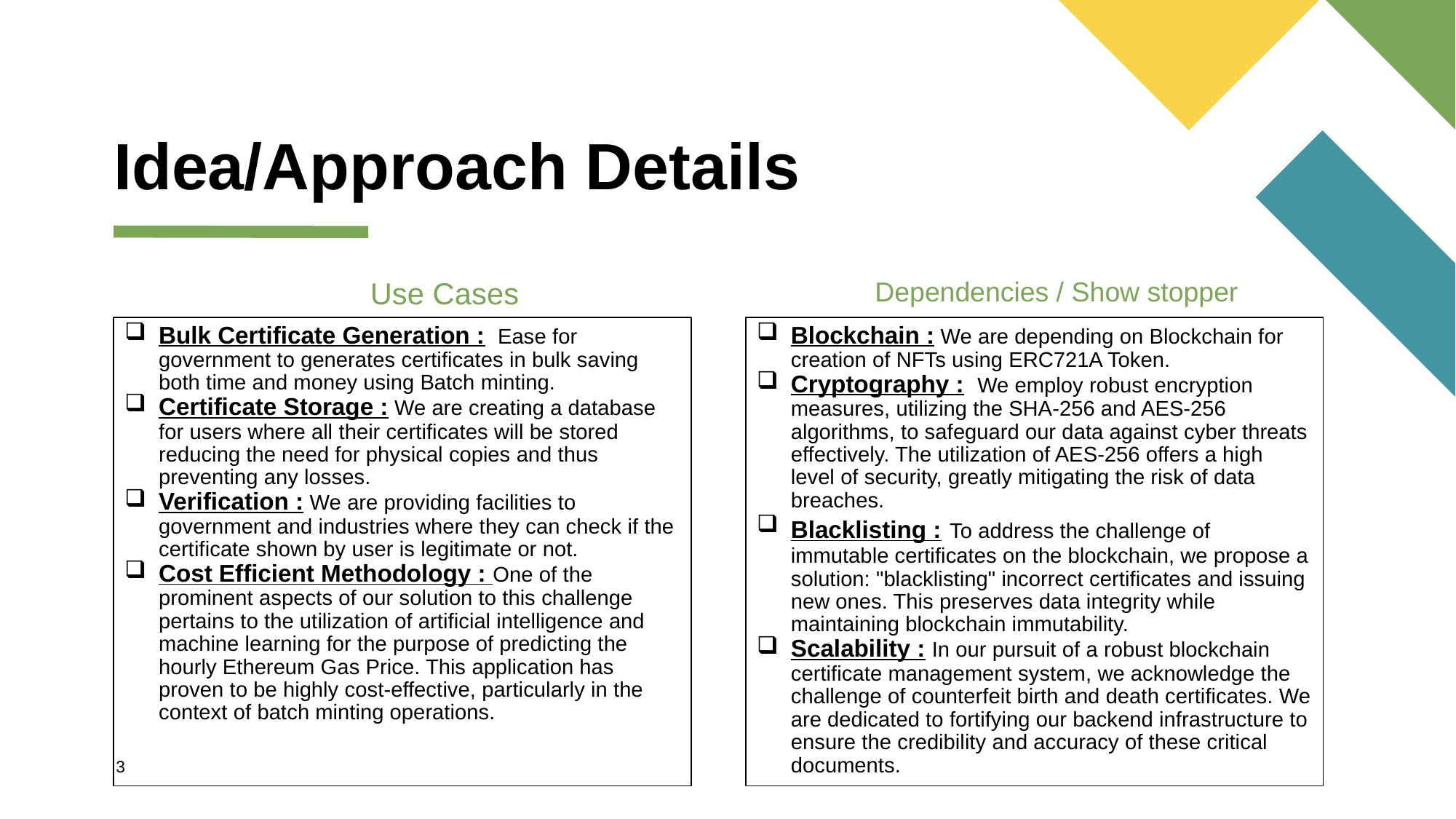

# Idea/Approach Details
			Use Cases
		Dependencies / Show stopper
Bulk Certificate Generation :  Ease for government to generates certificates in bulk saving both time and money using Batch minting.
Certificate Storage : We are creating a database for users where all their certificates will be stored reducing the need for physical copies and thus preventing any losses.
Verification : We are providing facilities to government and industries where they can check if the certificate shown by user is legitimate or not.
Cost Efficient Methodology : One of the prominent aspects of our solution to this challenge pertains to the utilization of artificial intelligence and machine learning for the purpose of predicting the hourly Ethereum Gas Price. This application has proven to be highly cost-effective, particularly in the context of batch minting operations.
Blockchain : We are depending on Blockchain for creation of NFTs using ERC721A Token.
Cryptography :  We employ robust encryption measures, utilizing the SHA-256 and AES-256 algorithms, to safeguard our data against cyber threats effectively. The utilization of AES-256 offers a high level of security, greatly mitigating the risk of data breaches.
Blacklisting : To address the challenge of immutable certificates on the blockchain, we propose a solution: "blacklisting" incorrect certificates and issuing new ones. This preserves data integrity while maintaining blockchain immutability.
Scalability : In our pursuit of a robust blockchain certificate management system, we acknowledge the challenge of counterfeit birth and death certificates. We are dedicated to fortifying our backend infrastructure to ensure the credibility and accuracy of these critical documents.
3